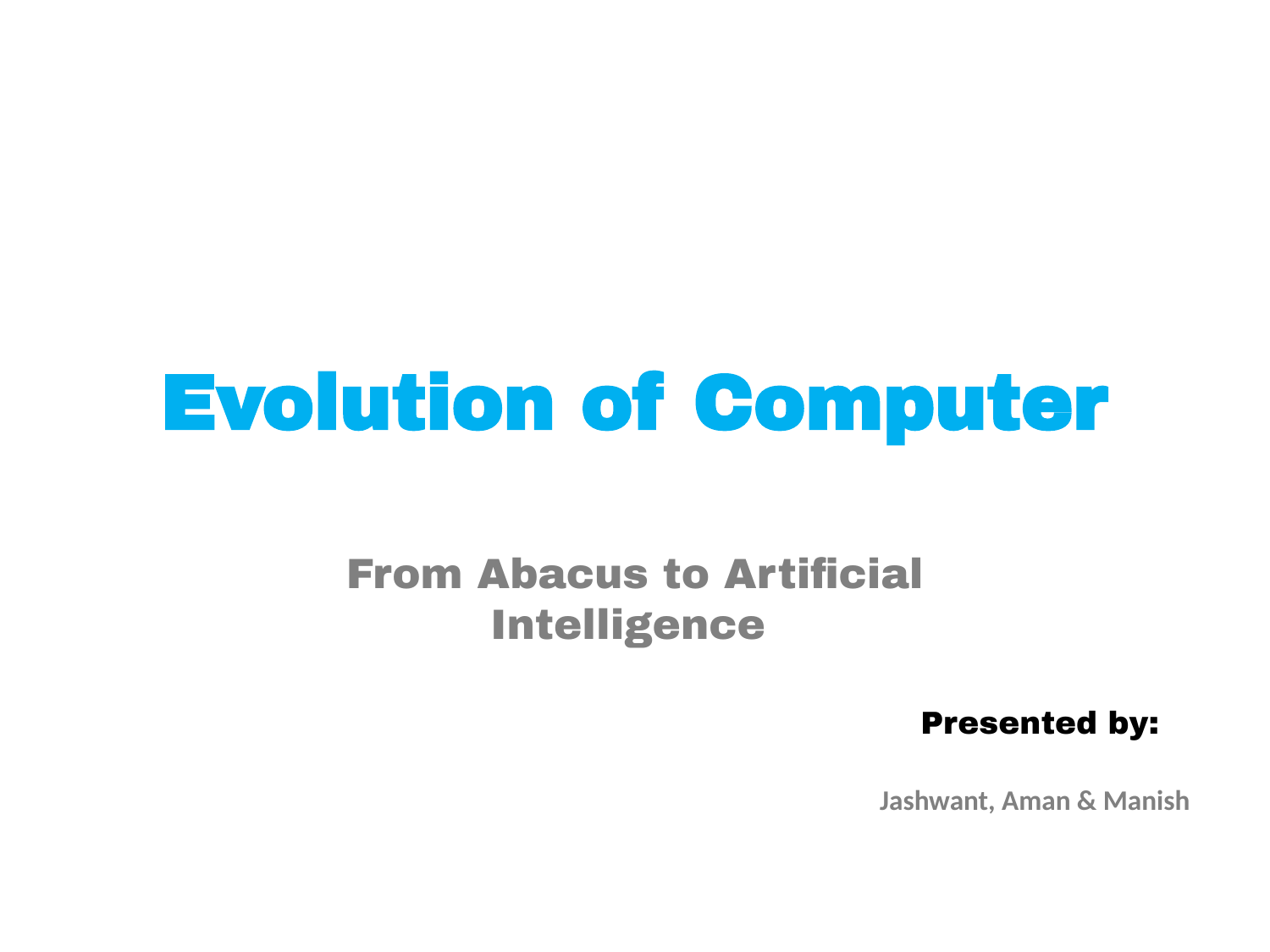

# Evolution of Computer
From Abacus to Artificial Intelligence
Presented by:
Jashwant, Aman & Manish